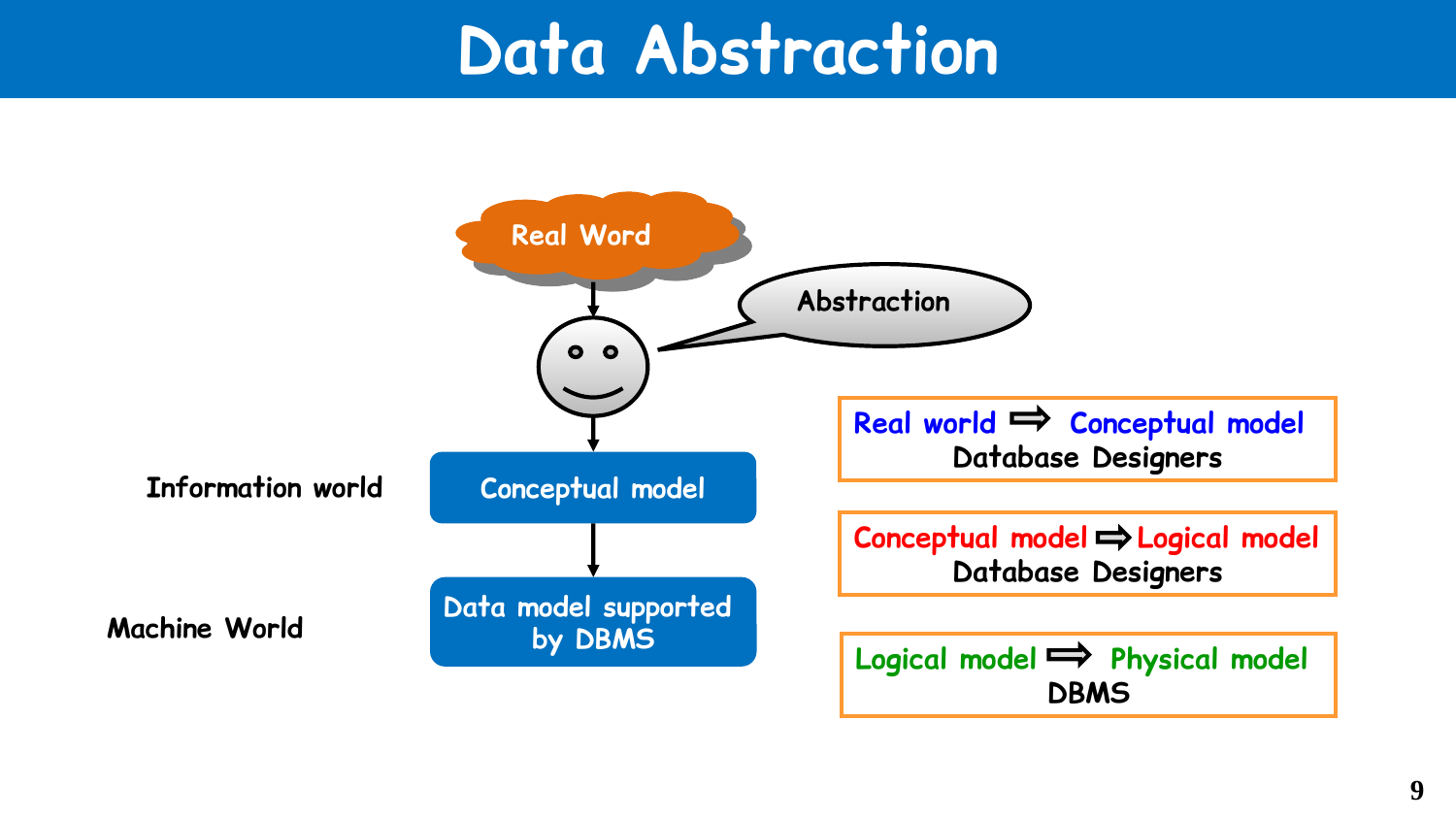

# Data Abstraction
Real Word
Abstraction

Real world      Conceptual model
Database Designers

Conceptual model
Information world
Conceptual model    Logical model
Database Designers

Data model supported
by DBMS
Machine World
Logical model      Physical model
DBMS